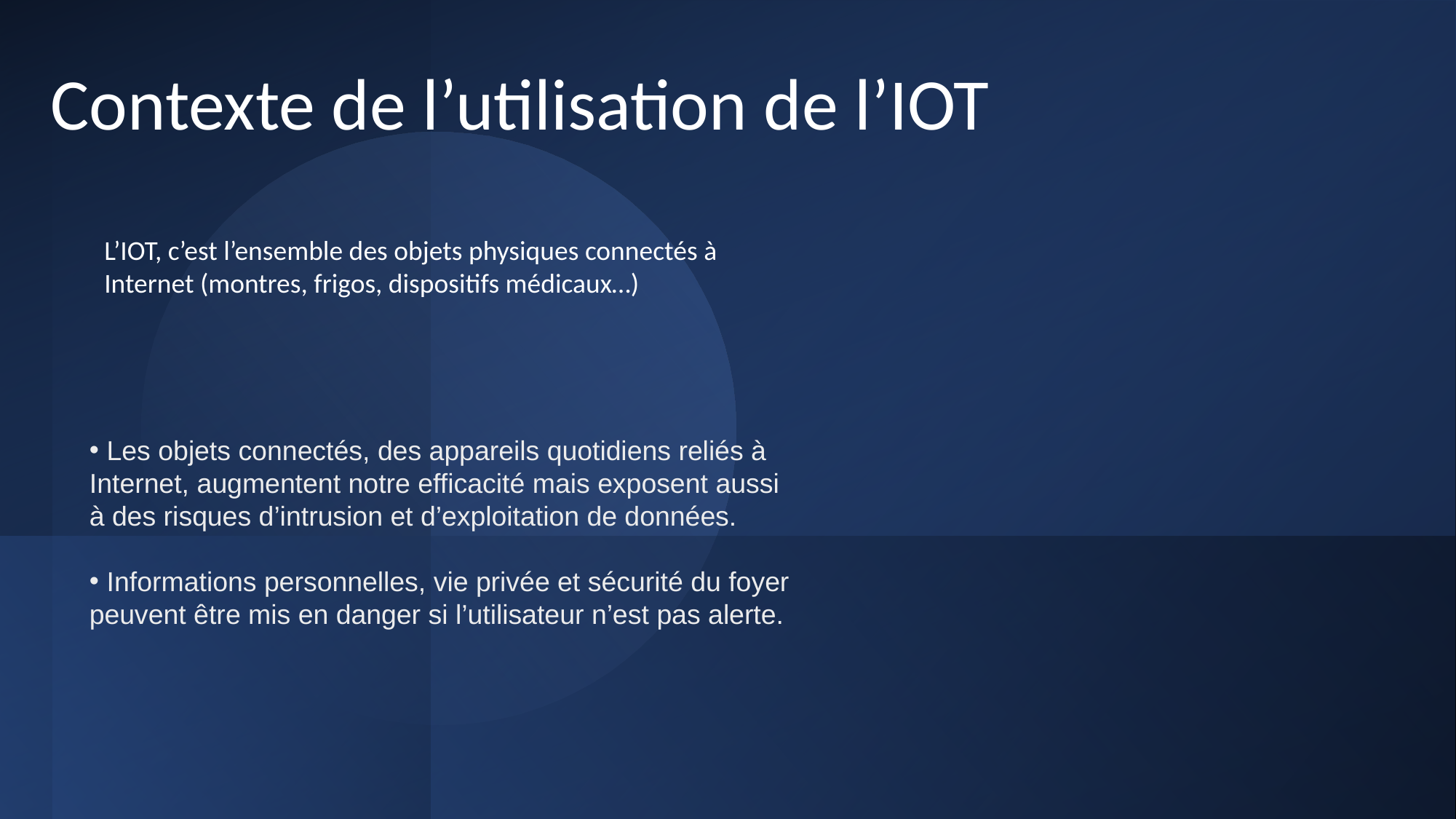

# Contexte de l’utilisation de l’IOT

L’IOT, c’est l’ensemble des objets physiques connectés à Internet (montres, frigos, dispositifs médicaux…)
 Les objets connectés, des appareils quotidiens reliés à Internet, augmentent notre efficacité mais exposent aussi à des risques d’intrusion et d’exploitation de données.

 Informations personnelles, vie privée et sécurité du foyer peuvent être mis en danger si l’utilisateur n’est pas alerte.